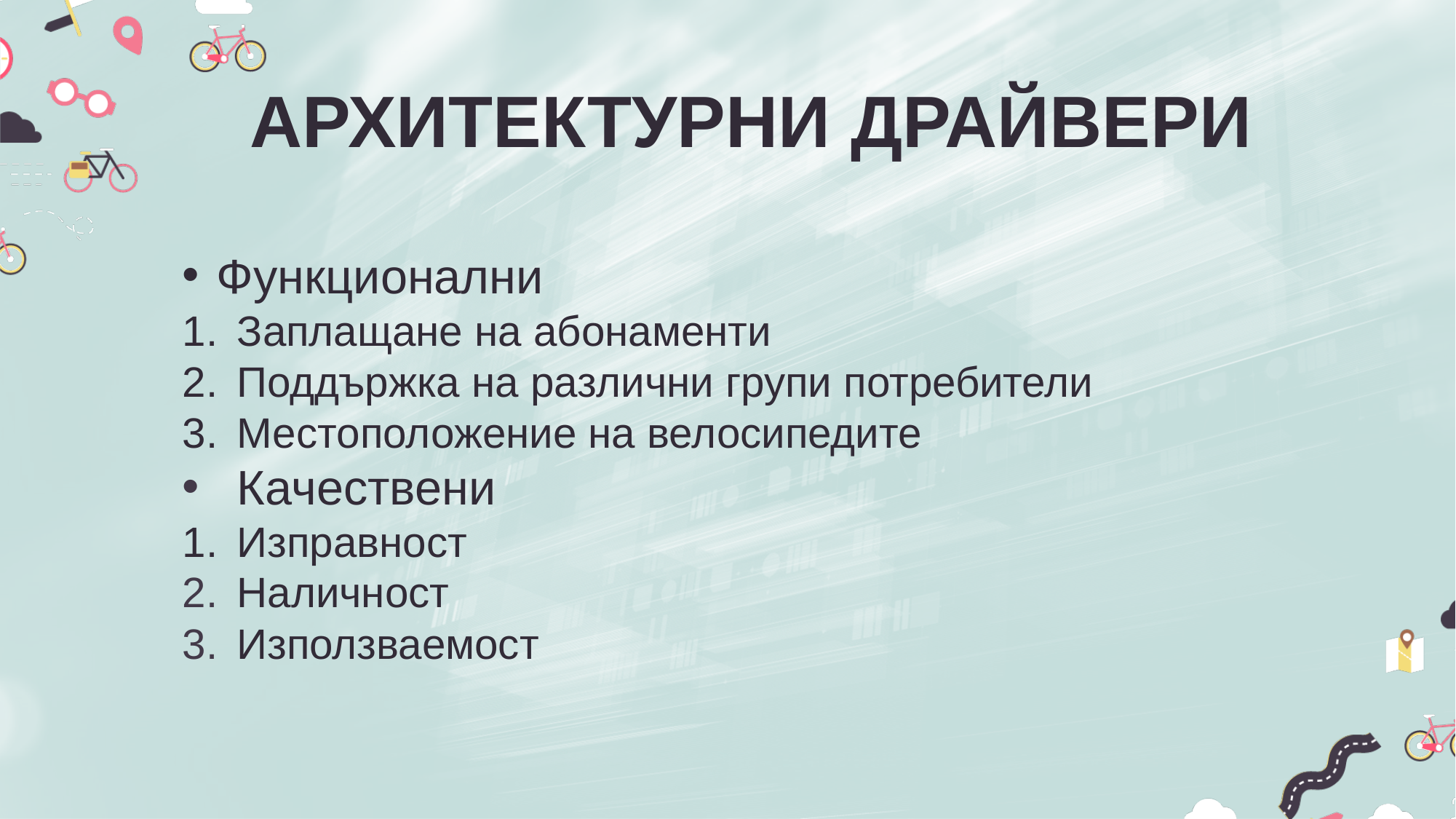

# Архитектурни драйвери
Функционални
Заплащане на абонаменти
Поддържка на различни групи потребители
Местоположение на велосипедите
Качествени
Изправност
Наличност
Използваемост